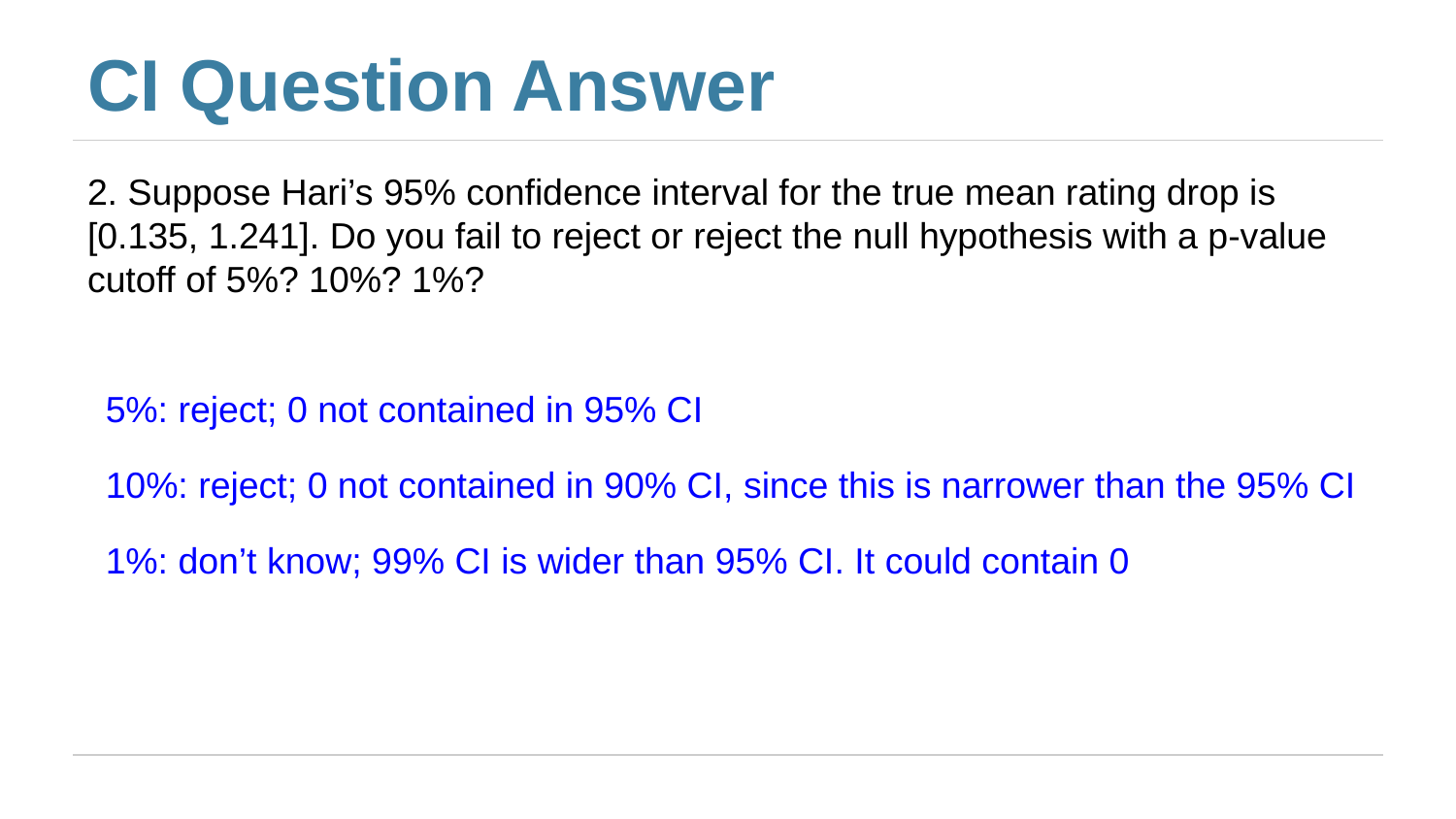

# CI Question Answer
2. Suppose Hari’s 95% confidence interval for the true mean rating drop is [0.135, 1.241]. Do you fail to reject or reject the null hypothesis with a p-value cutoff of 5%? 10%? 1%?

5%: reject; 0 not contained in 95% CI
10%: reject; 0 not contained in 90% CI, since this is narrower than the 95% CI
1%: don’t know; 99% CI is wider than 95% CI. It could contain 0